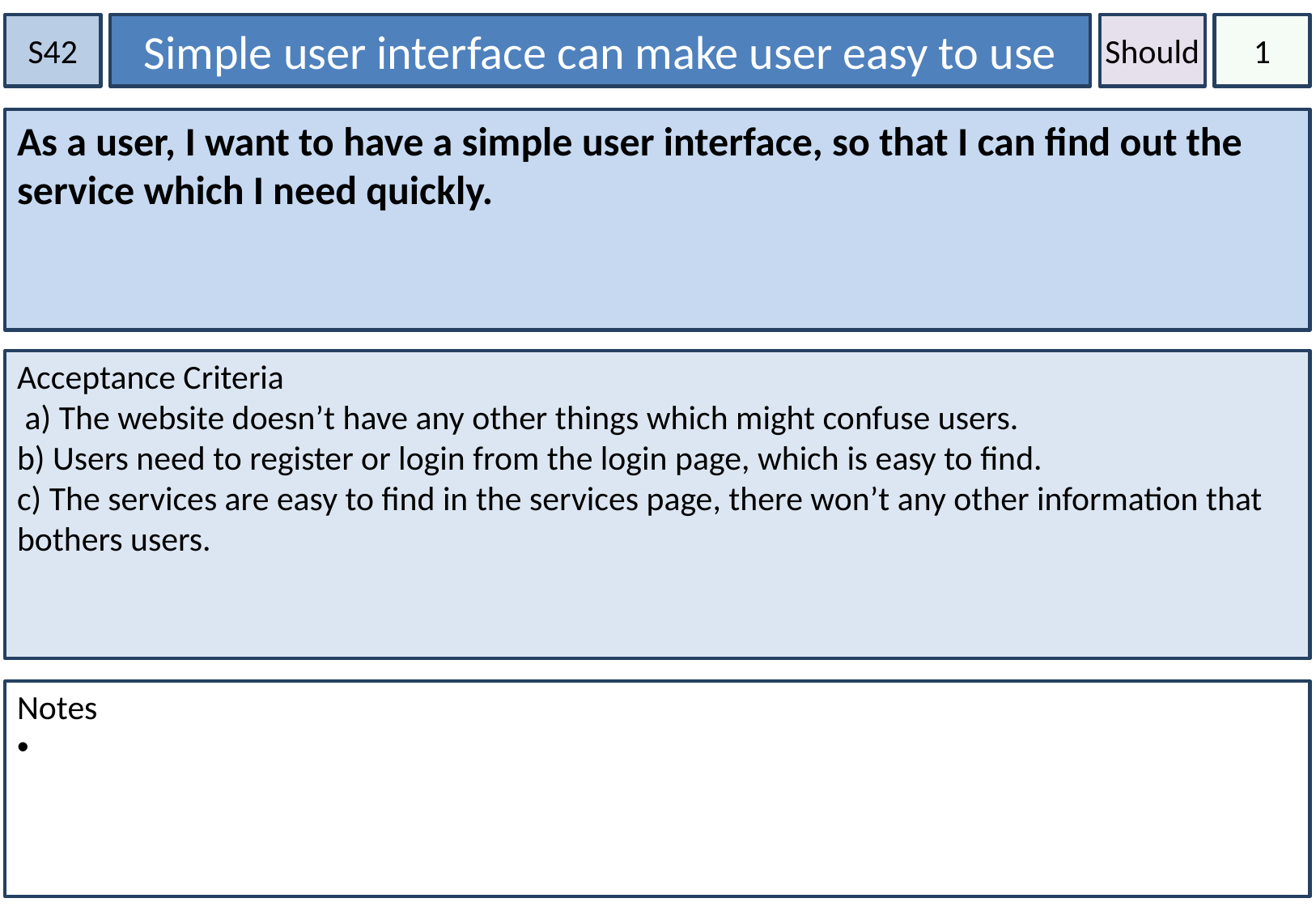

S42
Simple user interface can make user easy to use
Should
1
As a user, I want to have a simple user interface, so that I can find out the service which I need quickly.
Acceptance Criteria
 a) The website doesn’t have any other things which might confuse users.
b) Users need to register or login from the login page, which is easy to find.
c) The services are easy to find in the services page, there won’t any other information that bothers users.

Notes